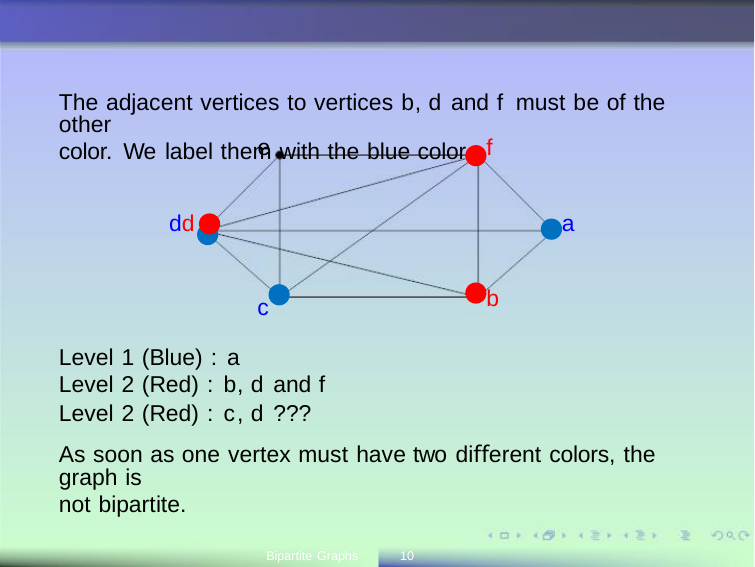

The adjacent vertices to vertices b, d and f must be of the other
color. We label them with the blue color.
e
f

dd
a

b
c
Level 1 (Blue) : a
Level 2 (Red) : b, d and f
Level 2 (Red) : c, d ???
As soon as one vertex must have two diﬀerent colors, the graph is
not bipartite.
Bipartite Graphs
10